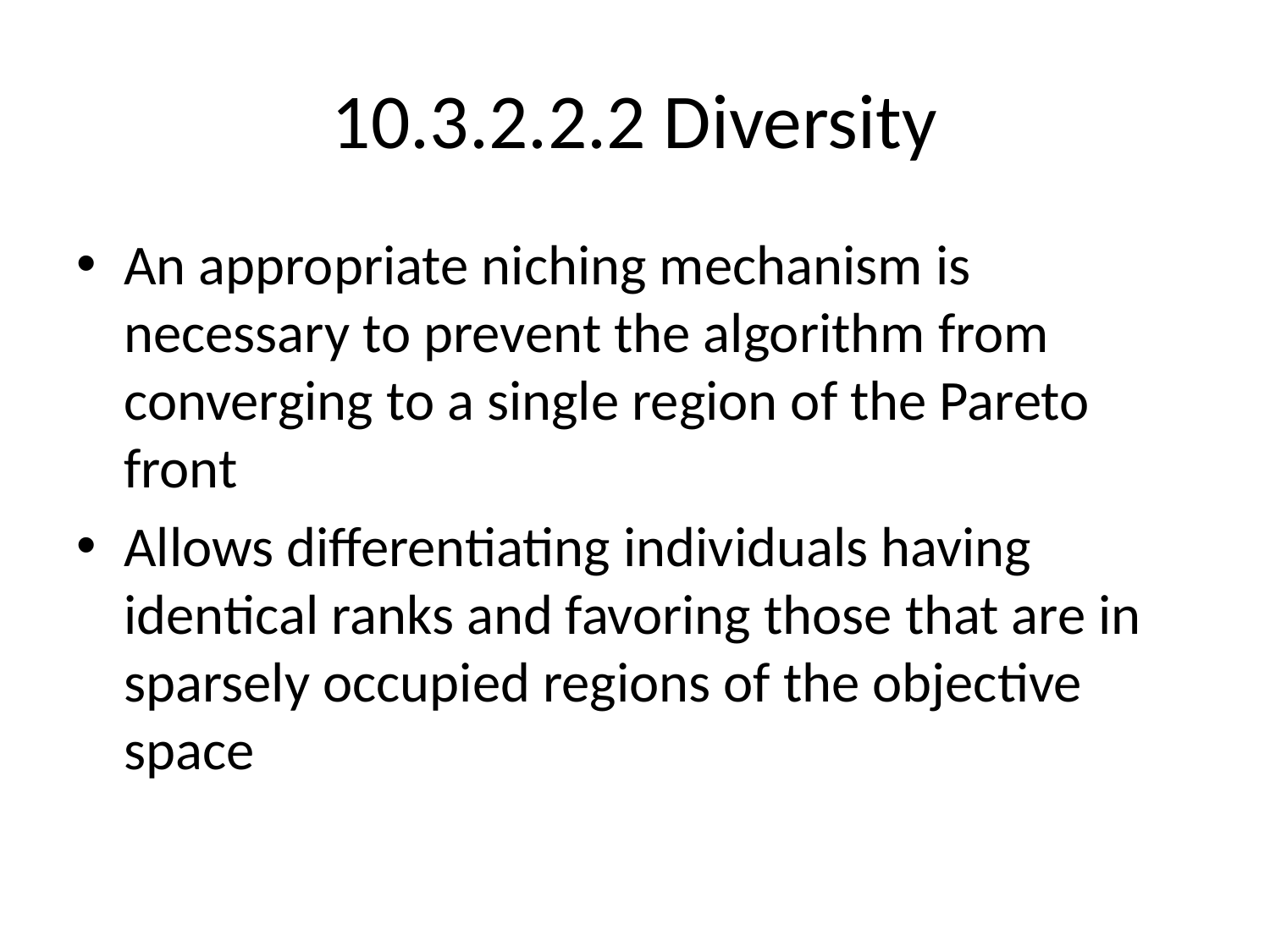

# 10.3.2.2.2 Diversity
An appropriate niching mechanism is necessary to prevent the algorithm from converging to a single region of the Pareto front
Allows differentiating individuals having identical ranks and favoring those that are in sparsely occupied regions of the objective space